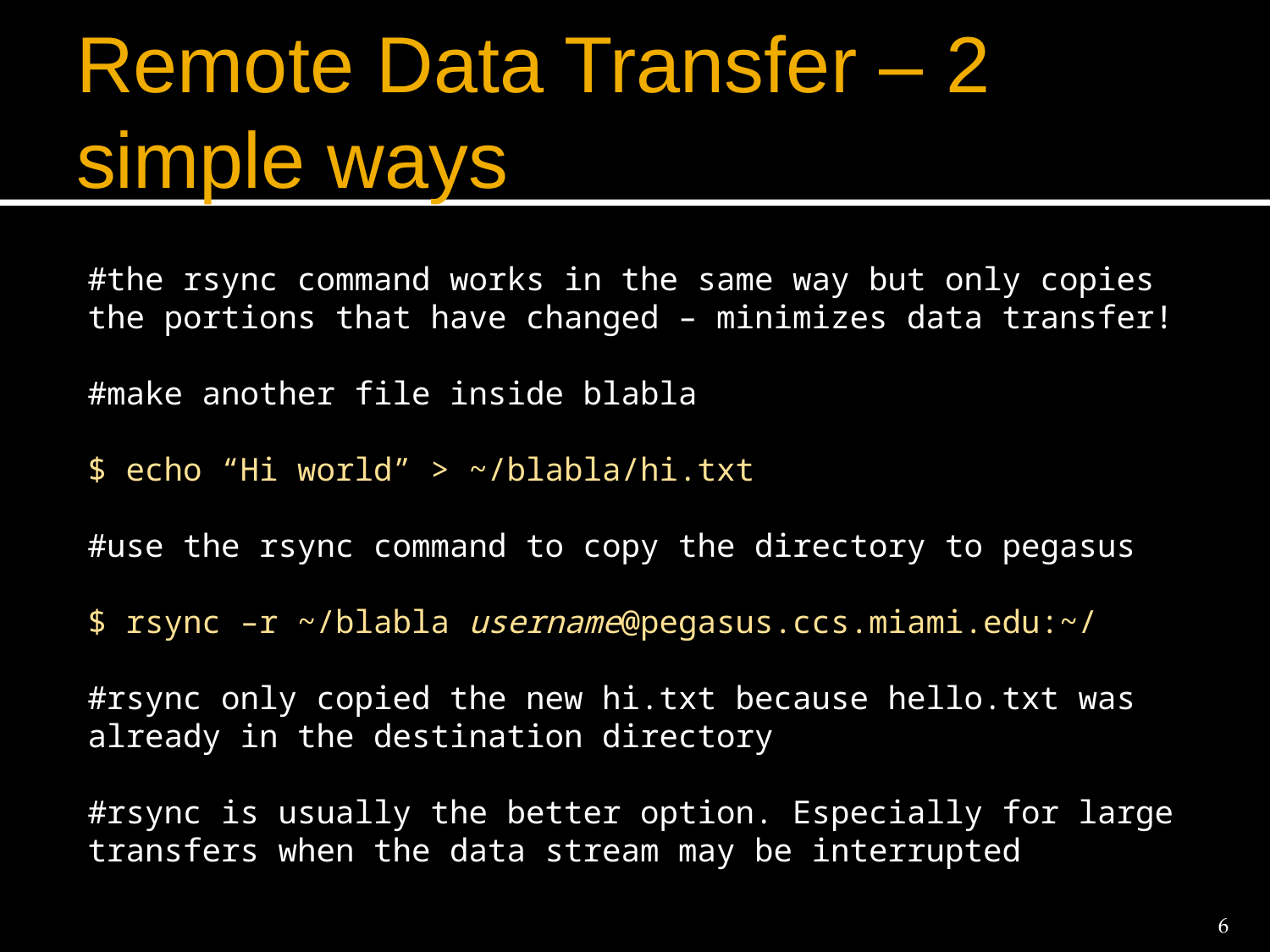

# Remote Data Transfer – 2 simple ways
#the rsync command works in the same way but only copies the portions that have changed – minimizes data transfer!

#make another file inside blabla

$ echo “Hi world” > ~/blabla/hi.txt

#use the rsync command to copy the directory to pegasus

$ rsync –r ~/blabla username@pegasus.ccs.miami.edu:~/

#rsync only copied the new hi.txt because hello.txt was already in the destination directory

#rsync is usually the better option. Especially for large transfers when the data stream may be interrupted

6